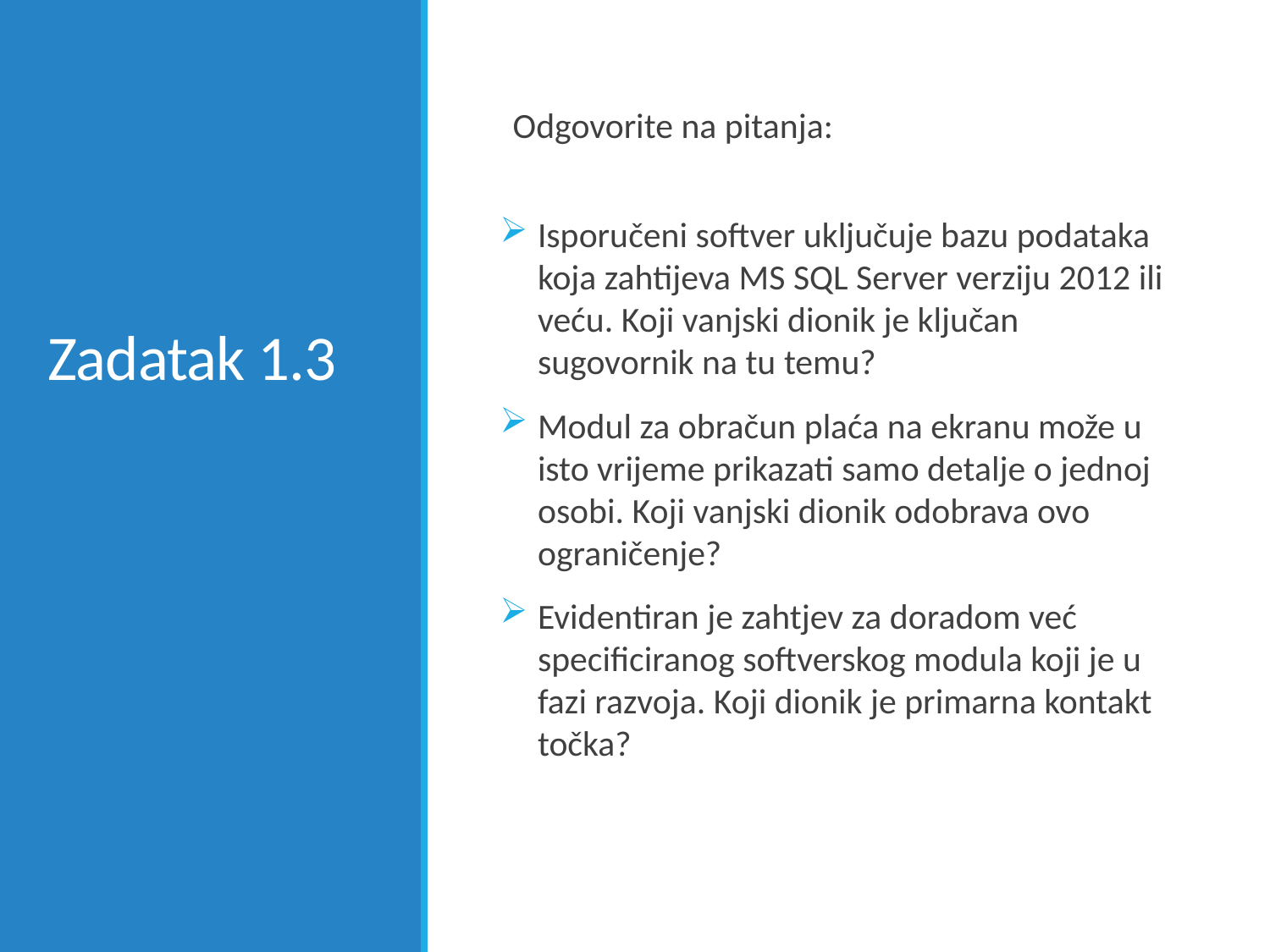

# Zadatak 1.3
Odgovorite na pitanja:

Isporučeni softver uključuje bazu podataka koja zahtijeva MS SQL Server verziju 2012 ili veću. Koji vanjski dionik je ključan sugovornik na tu temu?
Modul za obračun plaća na ekranu može u isto vrijeme prikazati samo detalje o jednoj osobi. Koji vanjski dionik odobrava ovo ograničenje?
Evidentiran je zahtjev za doradom već specificiranog softverskog modula koji je u fazi razvoja. Koji dionik je primarna kontakt točka?